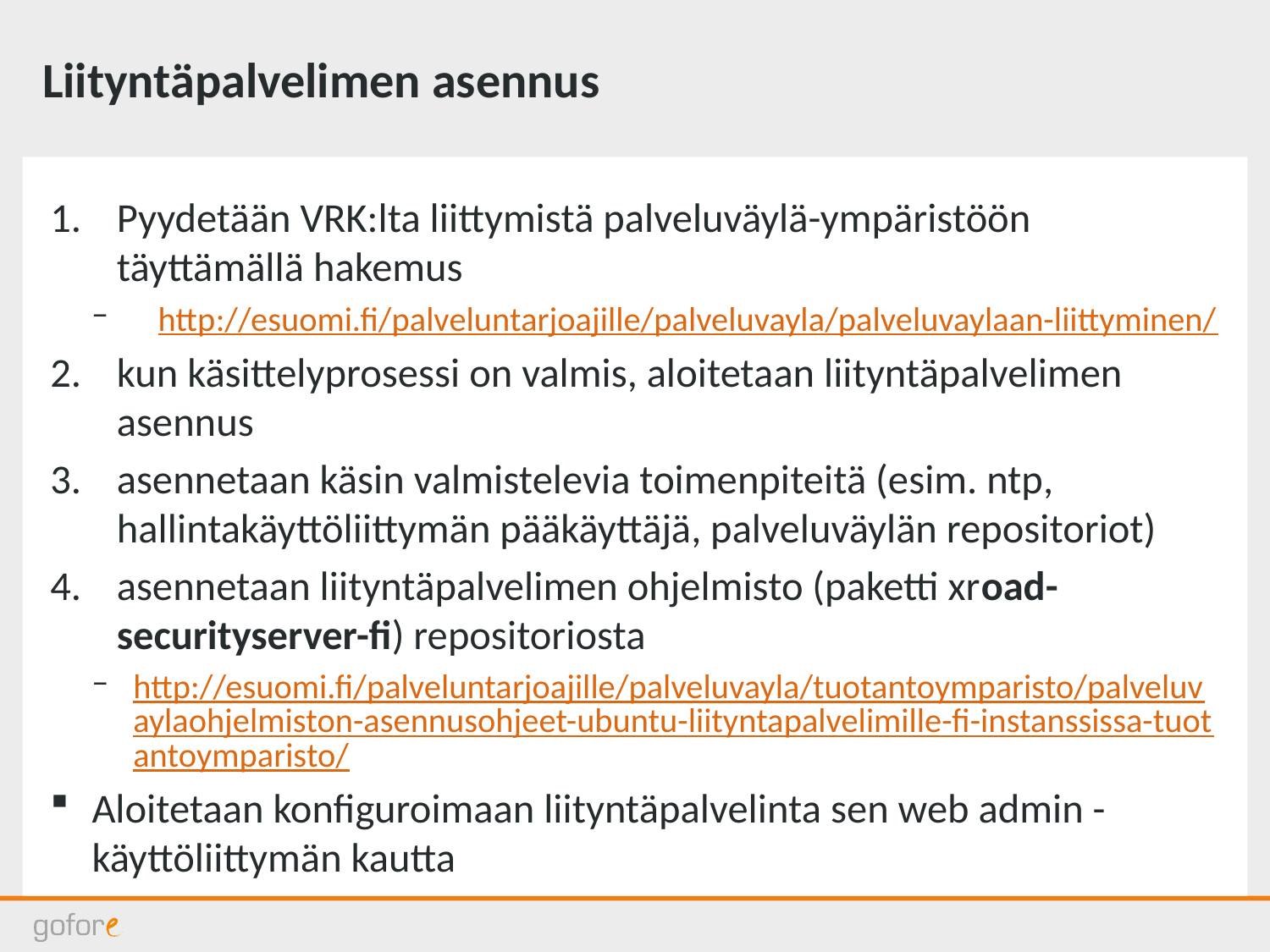

# Liityntäpalvelimen asennus
Pyydetään VRK:lta liittymistä palveluväylä-ympäristöön täyttämällä hakemus
http://esuomi.fi/palveluntarjoajille/palveluvayla/palveluvaylaan-liittyminen/
kun käsittelyprosessi on valmis, aloitetaan liityntäpalvelimen asennus
asennetaan käsin valmistelevia toimenpiteitä (esim. ntp, hallintakäyttöliittymän pääkäyttäjä, palveluväylän repositoriot)
asennetaan liityntäpalvelimen ohjelmisto (paketti xroad-securityserver-fi) repositoriosta
http://esuomi.fi/palveluntarjoajille/palveluvayla/tuotantoymparisto/palveluvaylaohjelmiston-asennusohjeet-ubuntu-liityntapalvelimille-fi-instanssissa-tuotantoymparisto/
Aloitetaan konfiguroimaan liityntäpalvelinta sen web admin -käyttöliittymän kautta